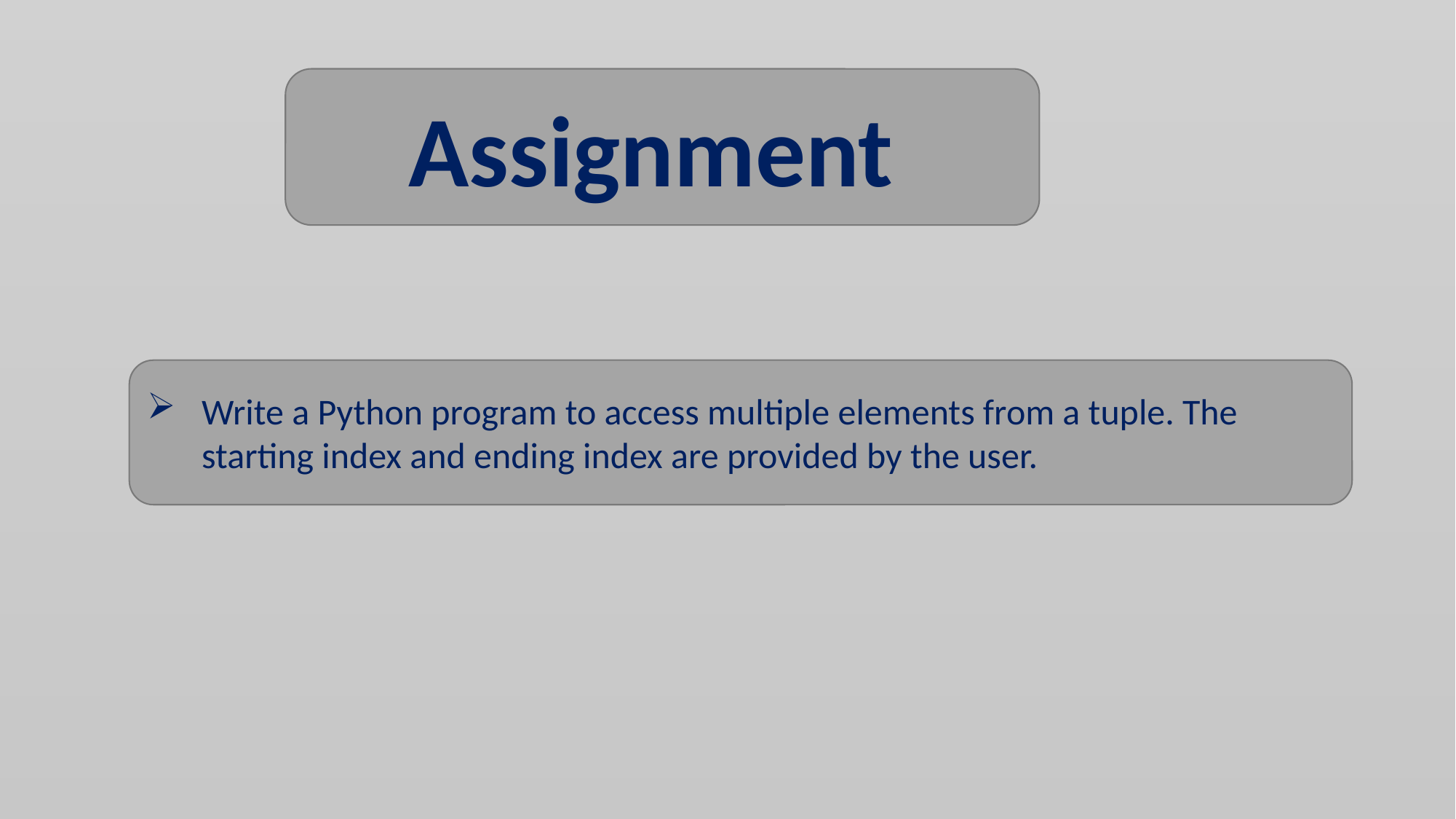

Assignment
Write a Python program to access multiple elements from a tuple. The starting index and ending index are provided by the user.